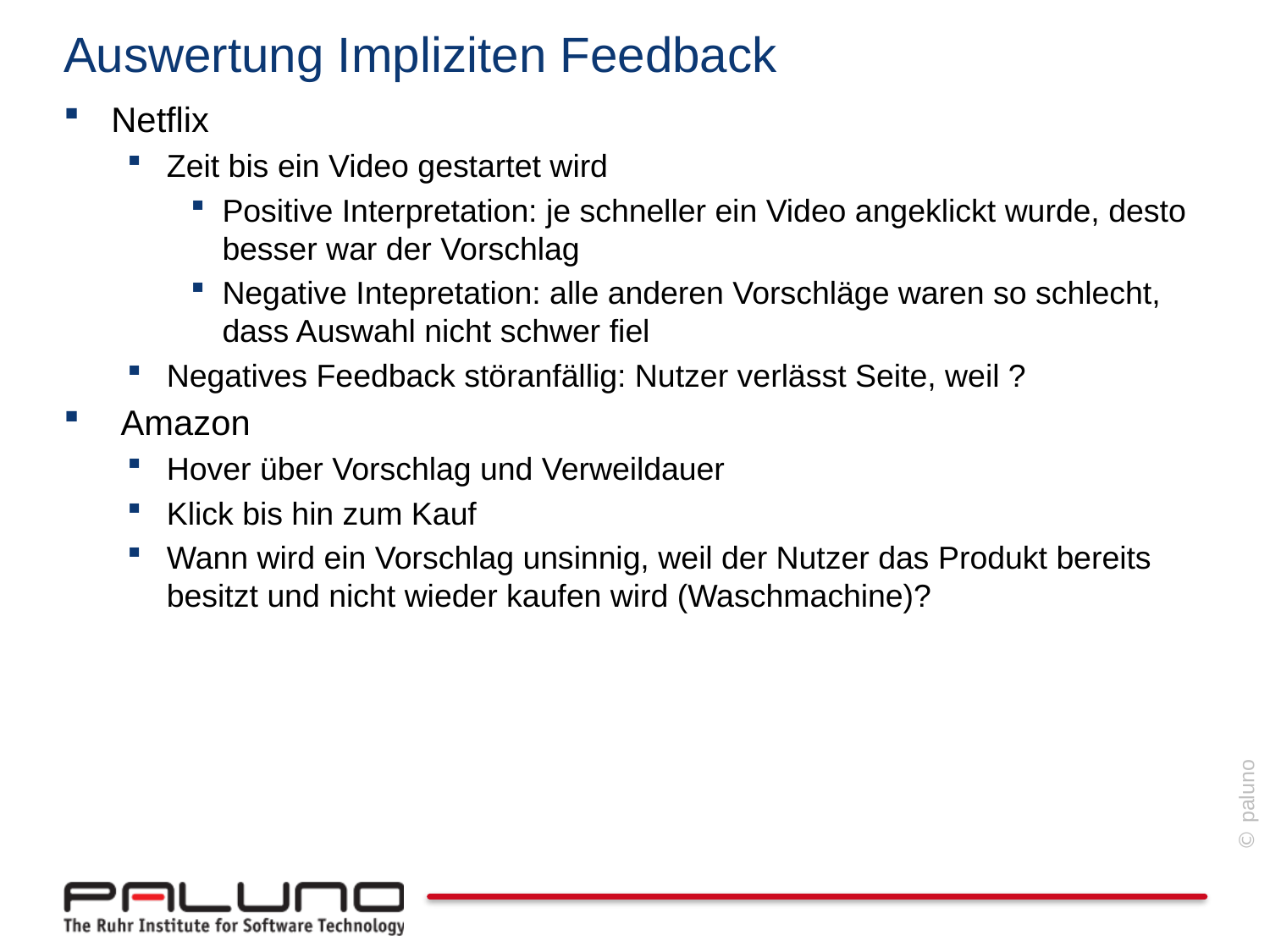

# Auswertung Impliziten Feedback
Netflix
Zeit bis ein Video gestartet wird
Positive Interpretation: je schneller ein Video angeklickt wurde, desto besser war der Vorschlag
Negative Intepretation: alle anderen Vorschläge waren so schlecht, dass Auswahl nicht schwer fiel
Negatives Feedback störanfällig: Nutzer verlässt Seite, weil ?
 Amazon
Hover über Vorschlag und Verweildauer
Klick bis hin zum Kauf
Wann wird ein Vorschlag unsinnig, weil der Nutzer das Produkt bereits besitzt und nicht wieder kaufen wird (Waschmachine)?